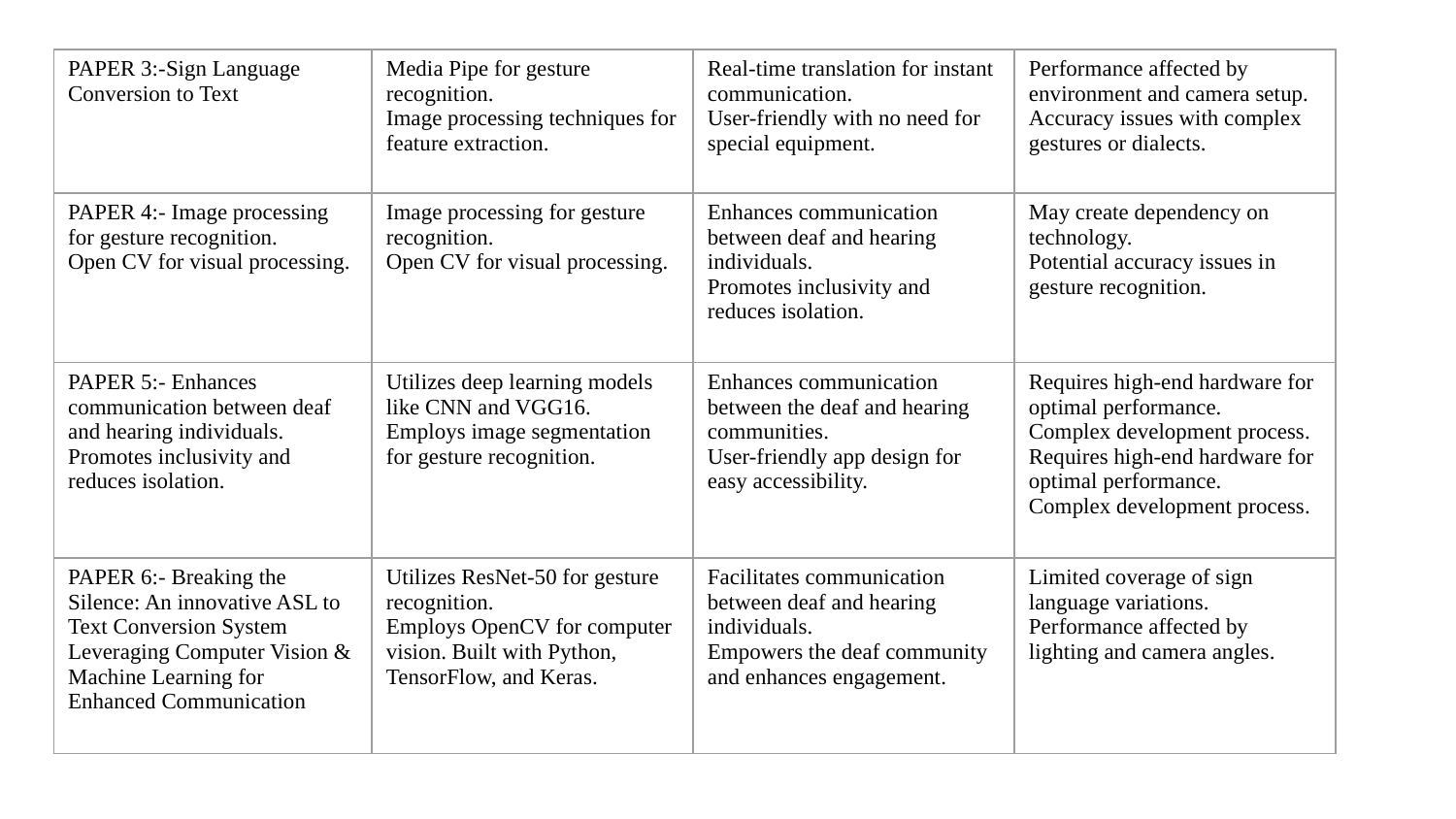

| PAPER 3:-Sign Language Conversion to Text | Media Pipe for gesture recognition. Image processing techniques for feature extraction. | Real-time translation for instant communication. User-friendly with no need for special equipment. | Performance affected by environment and camera setup. Accuracy issues with complex gestures or dialects. |
| --- | --- | --- | --- |
| PAPER 4:- Image processing for gesture recognition. Open CV for visual processing. | Image processing for gesture recognition. Open CV for visual processing. | Enhances communication between deaf and hearing individuals. Promotes inclusivity and reduces isolation. | May create dependency on technology. Potential accuracy issues in gesture recognition. |
| PAPER 5:- Enhances communication between deaf and hearing individuals. Promotes inclusivity and reduces isolation. | Utilizes deep learning models like CNN and VGG16. Employs image segmentation for gesture recognition. | Enhances communication between the deaf and hearing communities. User-friendly app design for easy accessibility. | Requires high-end hardware for optimal performance. Complex development process. Requires high-end hardware for optimal performance. Complex development process. |
| PAPER 6:- Breaking the Silence: An innovative ASL to Text Conversion System Leveraging Computer Vision & Machine Learning for Enhanced Communication | Utilizes ResNet-50 for gesture recognition. Employs OpenCV for computer vision. Built with Python, TensorFlow, and Keras. | Facilitates communication between deaf and hearing individuals. Empowers the deaf community and enhances engagement. | Limited coverage of sign language variations. Performance affected by lighting and camera angles. |